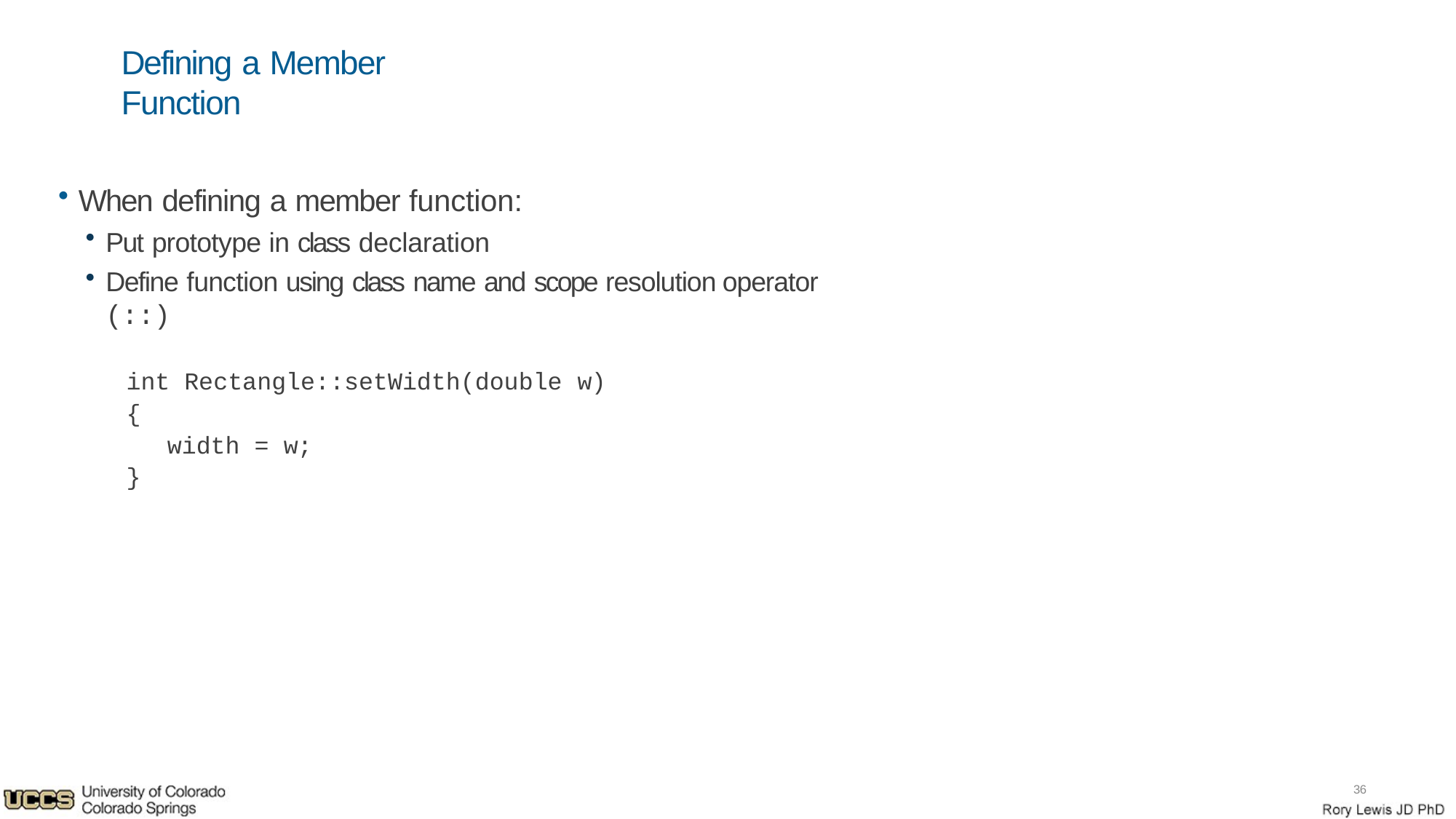

# Defining a Member Function
When defining a member function:
Put prototype in class declaration
Define function using class name and scope resolution operator (::)

int Rectangle::setWidth(double w)
{
width = w;
}
36